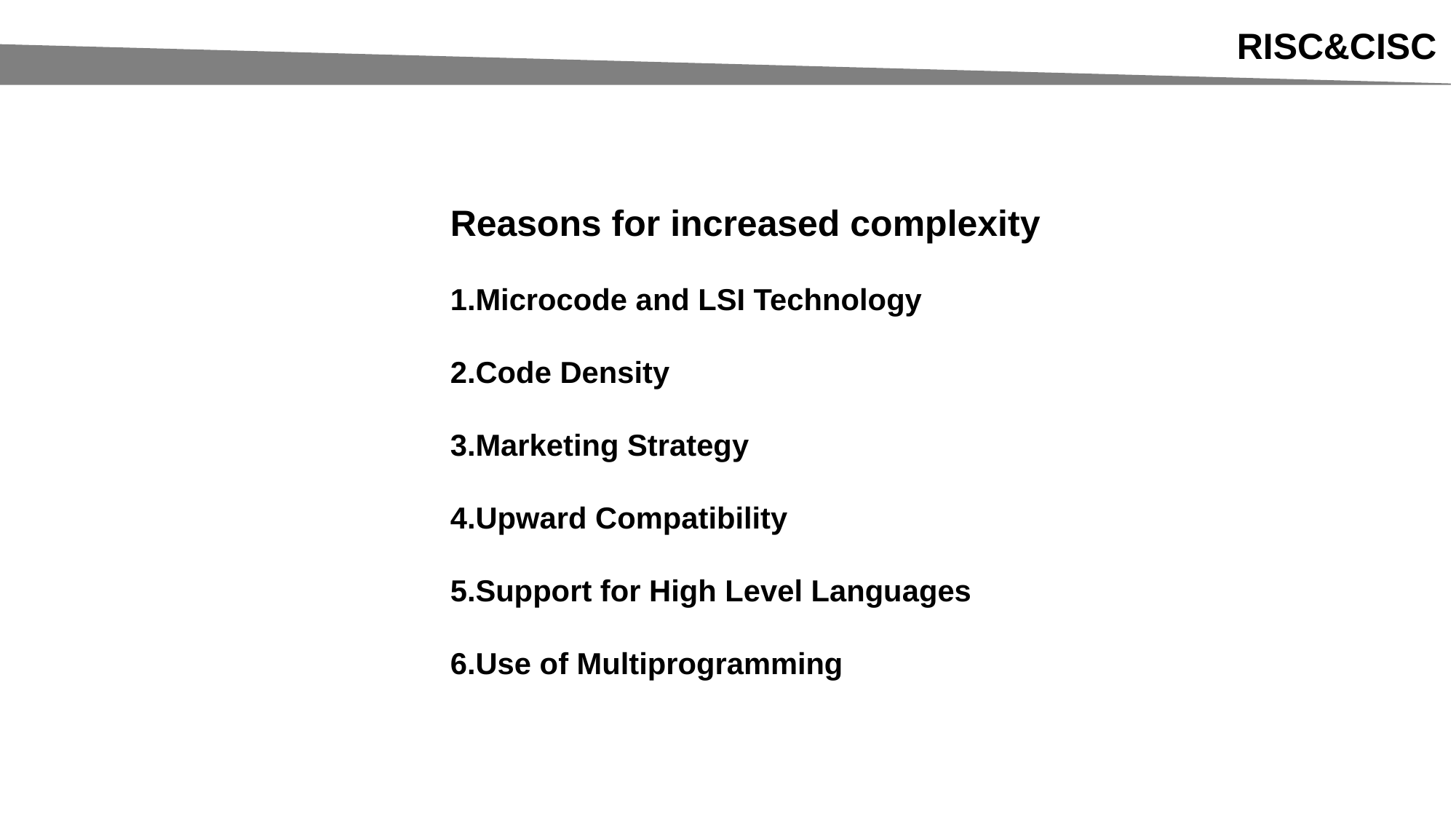

RISC&CISC

Reasons for increased complexity

1.Microcode and LSI Technology

2.Code Density

3.Marketing Strategy

4.Upward Compatibility

5.Support for High Level Languages

6.Use of Multiprogramming